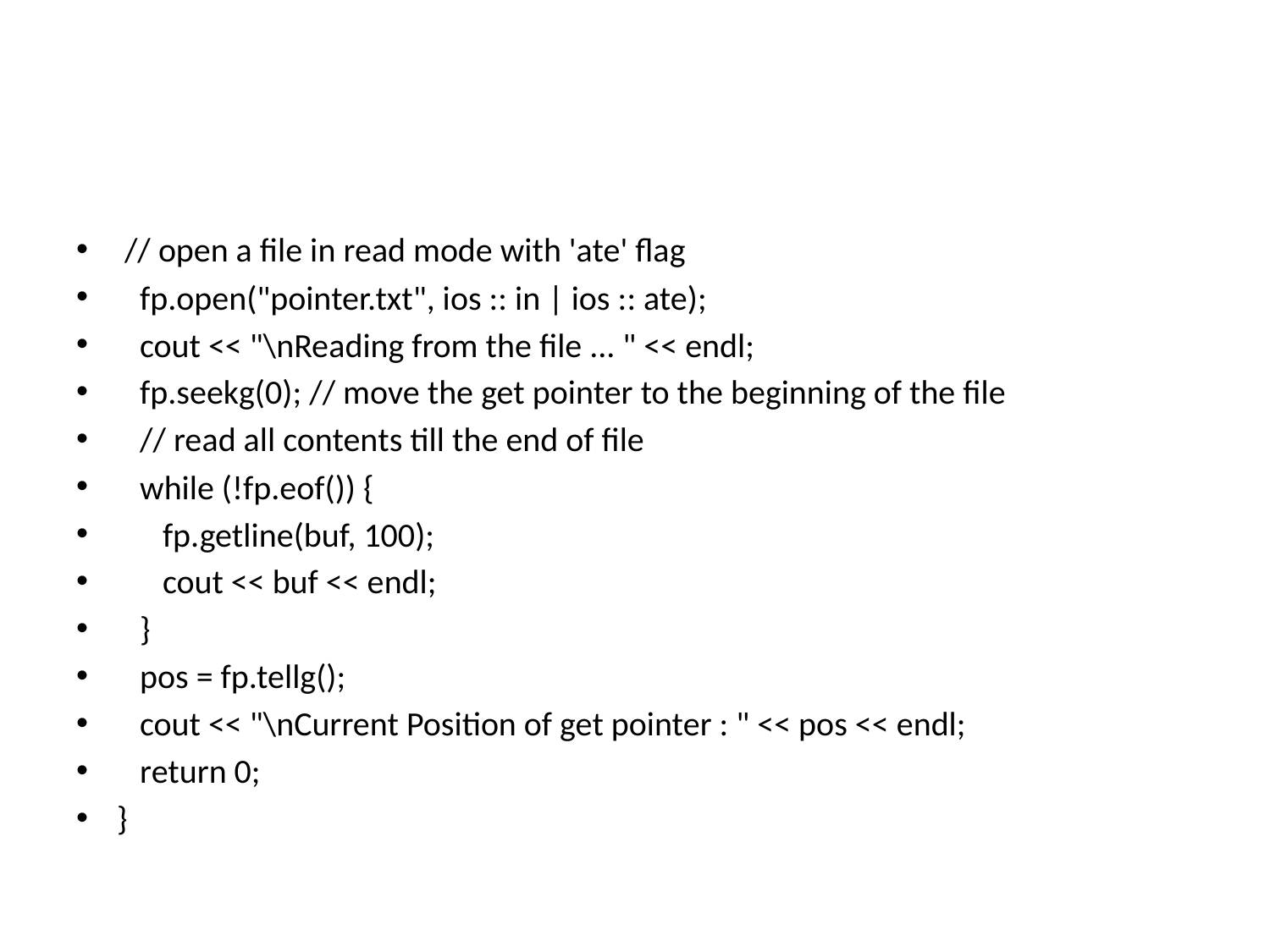

#
 // open a file in read mode with 'ate' flag
   fp.open("pointer.txt", ios :: in | ios :: ate);
   cout << "\nReading from the file ... " << endl;
   fp.seekg(0); // move the get pointer to the beginning of the file
   // read all contents till the end of file
   while (!fp.eof()) {
      fp.getline(buf, 100);
      cout << buf << endl;
   }
   pos = fp.tellg();
   cout << "\nCurrent Position of get pointer : " << pos << endl;
   return 0;
}